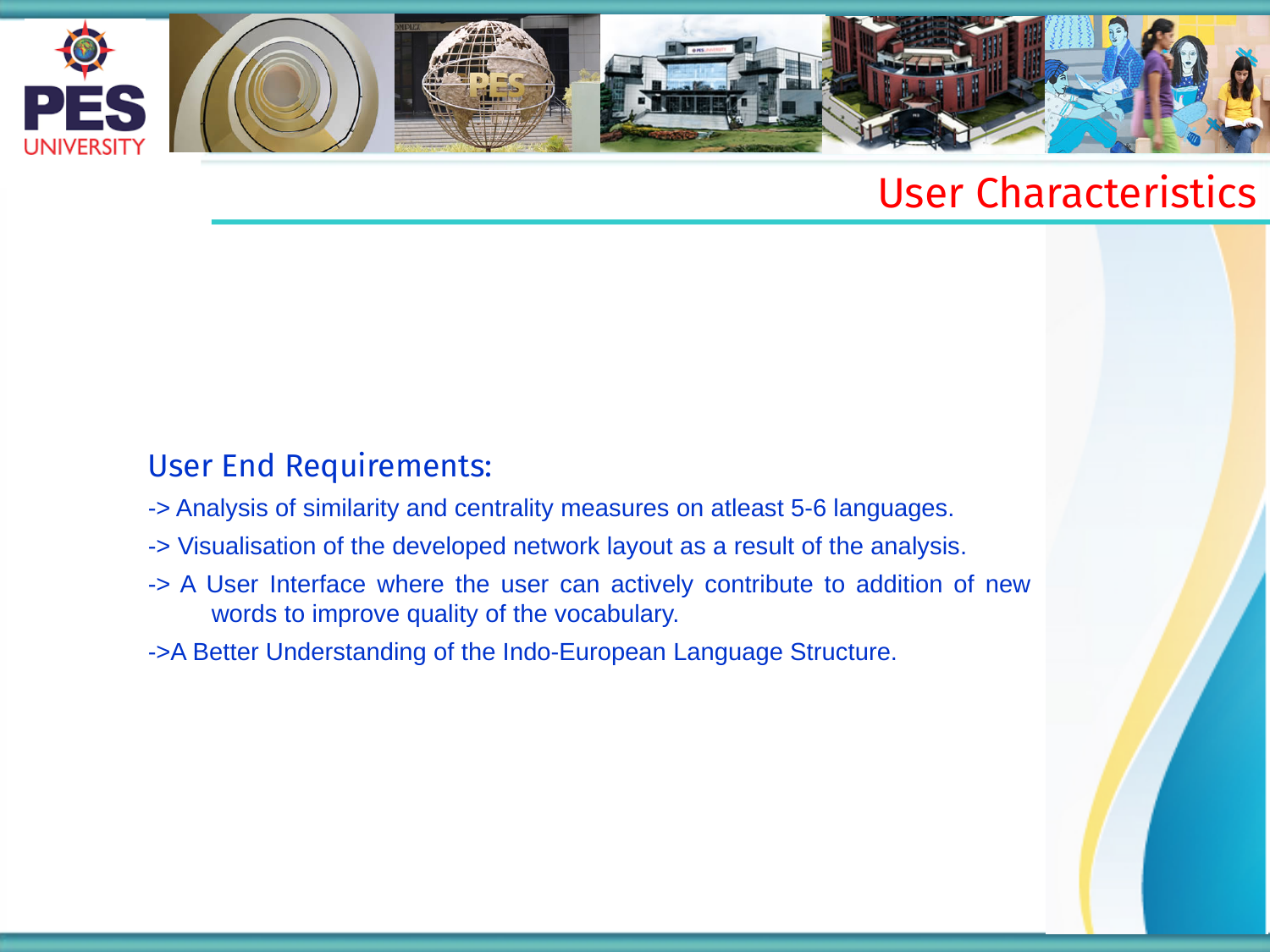

User Characteristics

User End Requirements:
-> Analysis of similarity and centrality measures on atleast 5-6 languages.
-> Visualisation of the developed network layout as a result of the analysis.
-> A User Interface where the user can actively contribute to addition of new 	words to improve quality of the vocabulary.
->A Better Understanding of the Indo-European Language Structure.